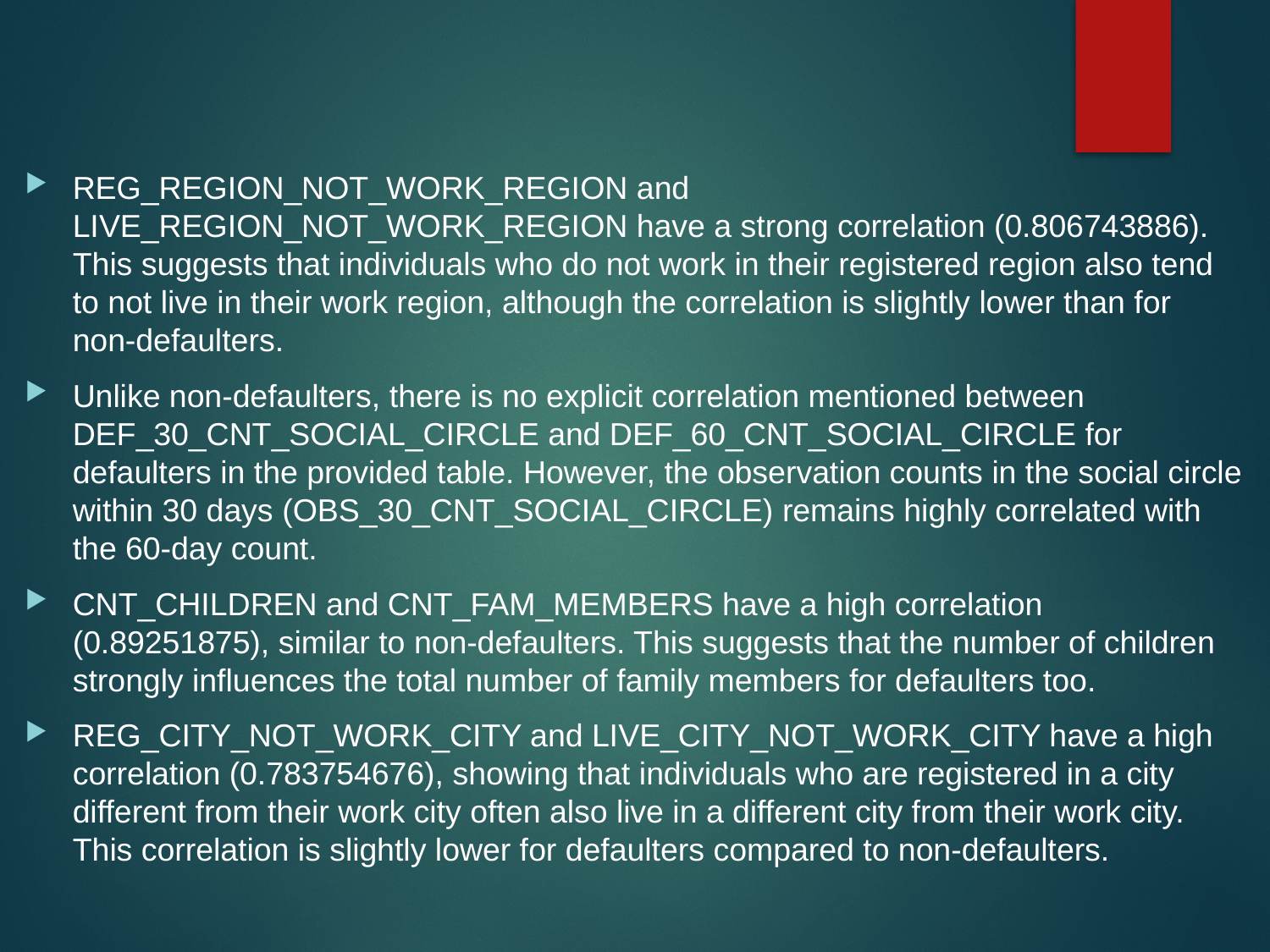

REG_REGION_NOT_WORK_REGION and LIVE_REGION_NOT_WORK_REGION have a strong correlation (0.806743886). This suggests that individuals who do not work in their registered region also tend to not live in their work region, although the correlation is slightly lower than for non-defaulters.
Unlike non-defaulters, there is no explicit correlation mentioned between DEF_30_CNT_SOCIAL_CIRCLE and DEF_60_CNT_SOCIAL_CIRCLE for defaulters in the provided table. However, the observation counts in the social circle within 30 days (OBS_30_CNT_SOCIAL_CIRCLE) remains highly correlated with the 60-day count.
CNT_CHILDREN and CNT_FAM_MEMBERS have a high correlation (0.89251875), similar to non-defaulters. This suggests that the number of children strongly influences the total number of family members for defaulters too.
REG_CITY_NOT_WORK_CITY and LIVE_CITY_NOT_WORK_CITY have a high correlation (0.783754676), showing that individuals who are registered in a city different from their work city often also live in a different city from their work city. This correlation is slightly lower for defaulters compared to non-defaulters.